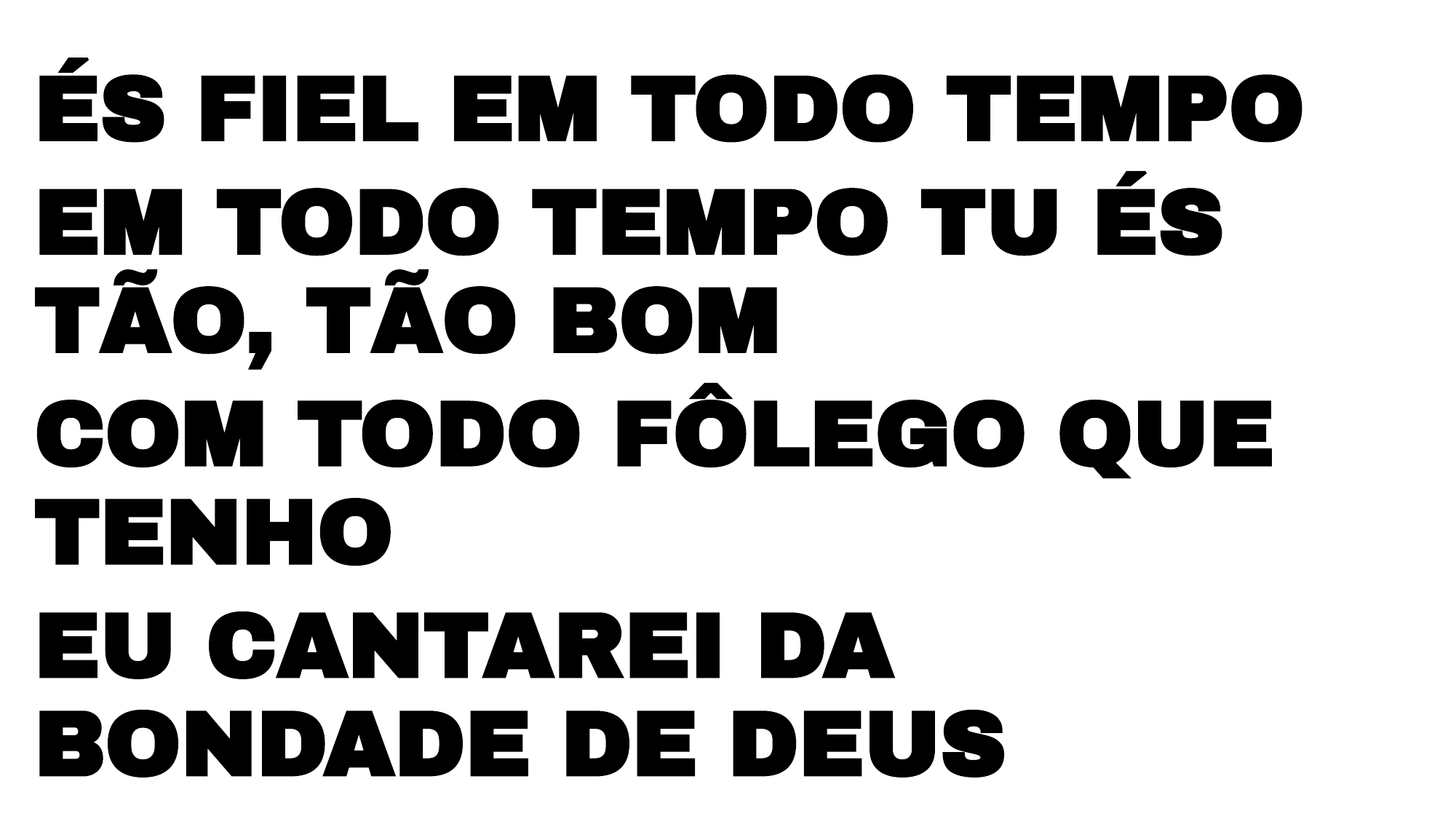

ÉS FIEL EM TODO TEMPO
EM TODO TEMPO TU ÉS TÃO, TÃO BOM
COM TODO FÔLEGO QUE TENHO
EU CANTAREI DA BONDADE DE DEUS